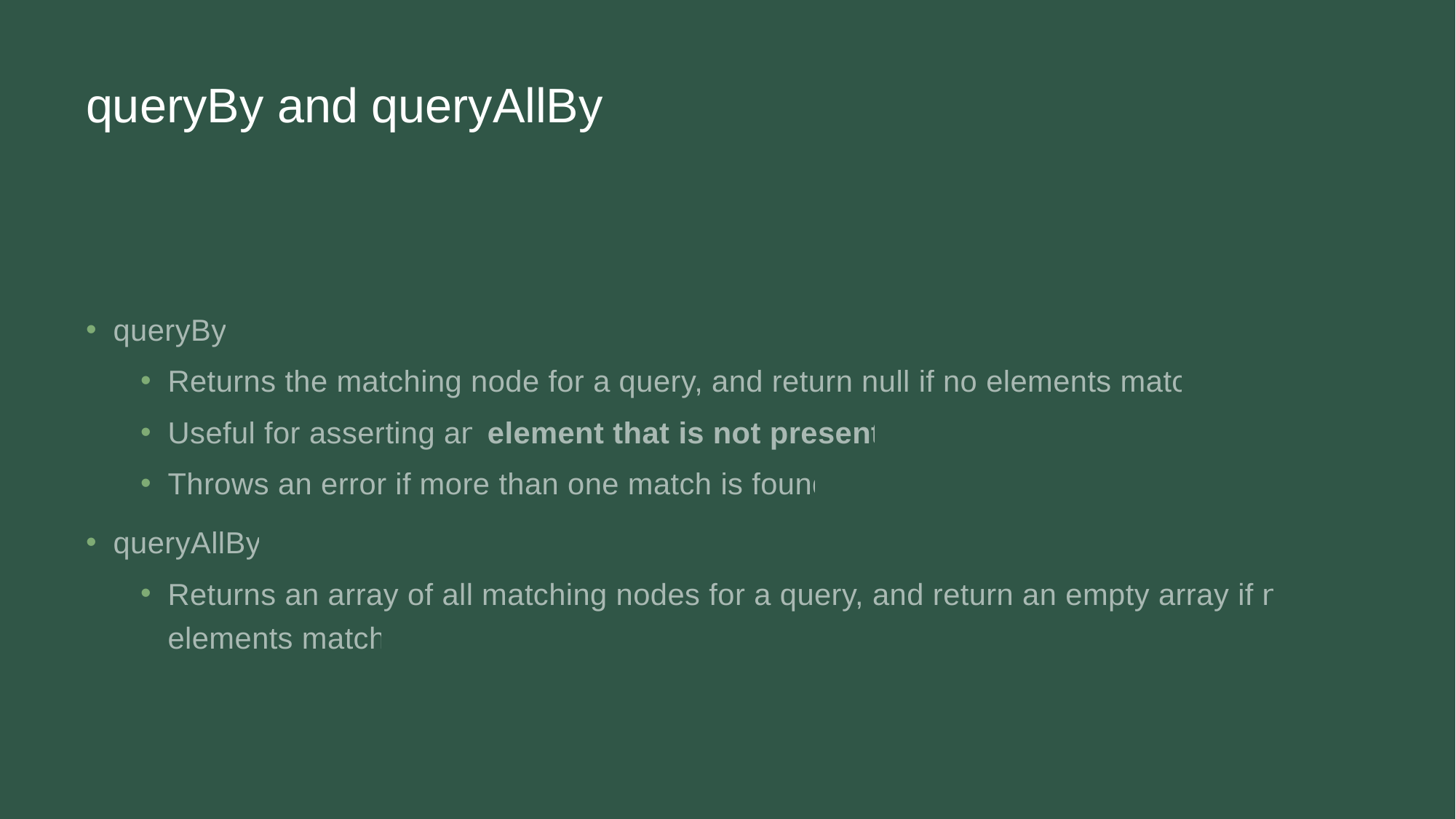

# queryBy and queryAllBy
queryBy
Returns the matching node for a query, and return null if no elements match
Useful for asserting an element that is not present
Throws an error if more than one match is found
queryAllBy
Returns an array of all matching nodes for a query, and return an empty array if no elements match